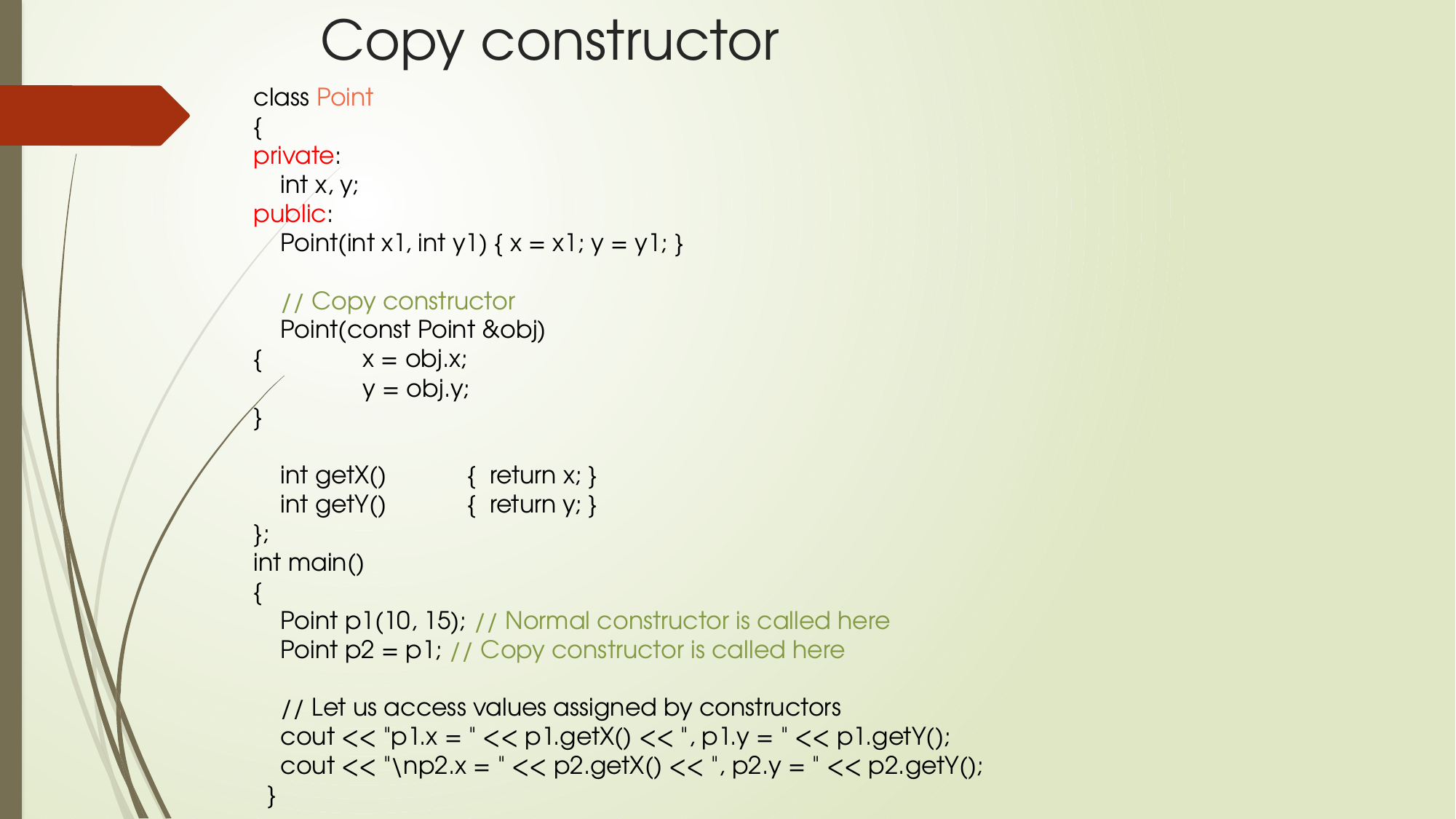

# Copy constructor
class Point
{
private:
    int x, y;
public:
    Point(int x1, int y1) { x = x1; y = y1; }

    // Copy constructor
    Point(const Point &obj)
{	x = obj.x;
	y = obj.y;
}

    int getX()            {  return x; }
    int getY()            {  return y; }
};
int main()
{
    Point p1(10, 15); // Normal constructor is called here
    Point p2 = p1; // Copy constructor is called here

    // Let us access values assigned by constructors
    cout << "p1.x = " << p1.getX() << ", p1.y = " << p1.getY();
    cout << "\np2.x = " << p2.getX() << ", p2.y = " << p2.getY();
  }